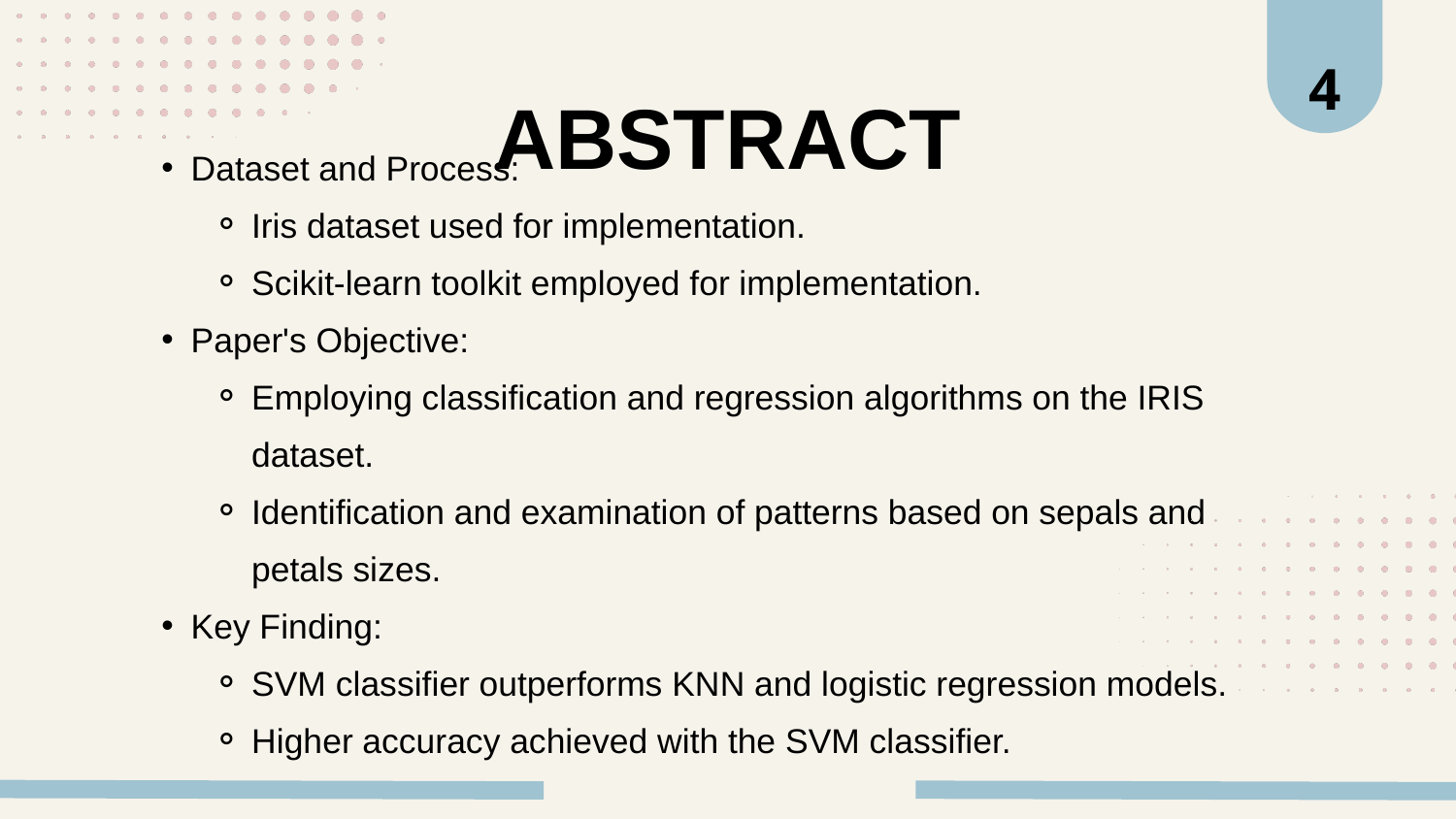

4
ABSTRACT
Dataset and Process:
Iris dataset used for implementation.
Scikit-learn toolkit employed for implementation.
Paper's Objective:
Employing classification and regression algorithms on the IRIS dataset.
Identification and examination of patterns based on sepals and petals sizes.
Key Finding:
SVM classifier outperforms KNN and logistic regression models.
Higher accuracy achieved with the SVM classifier.